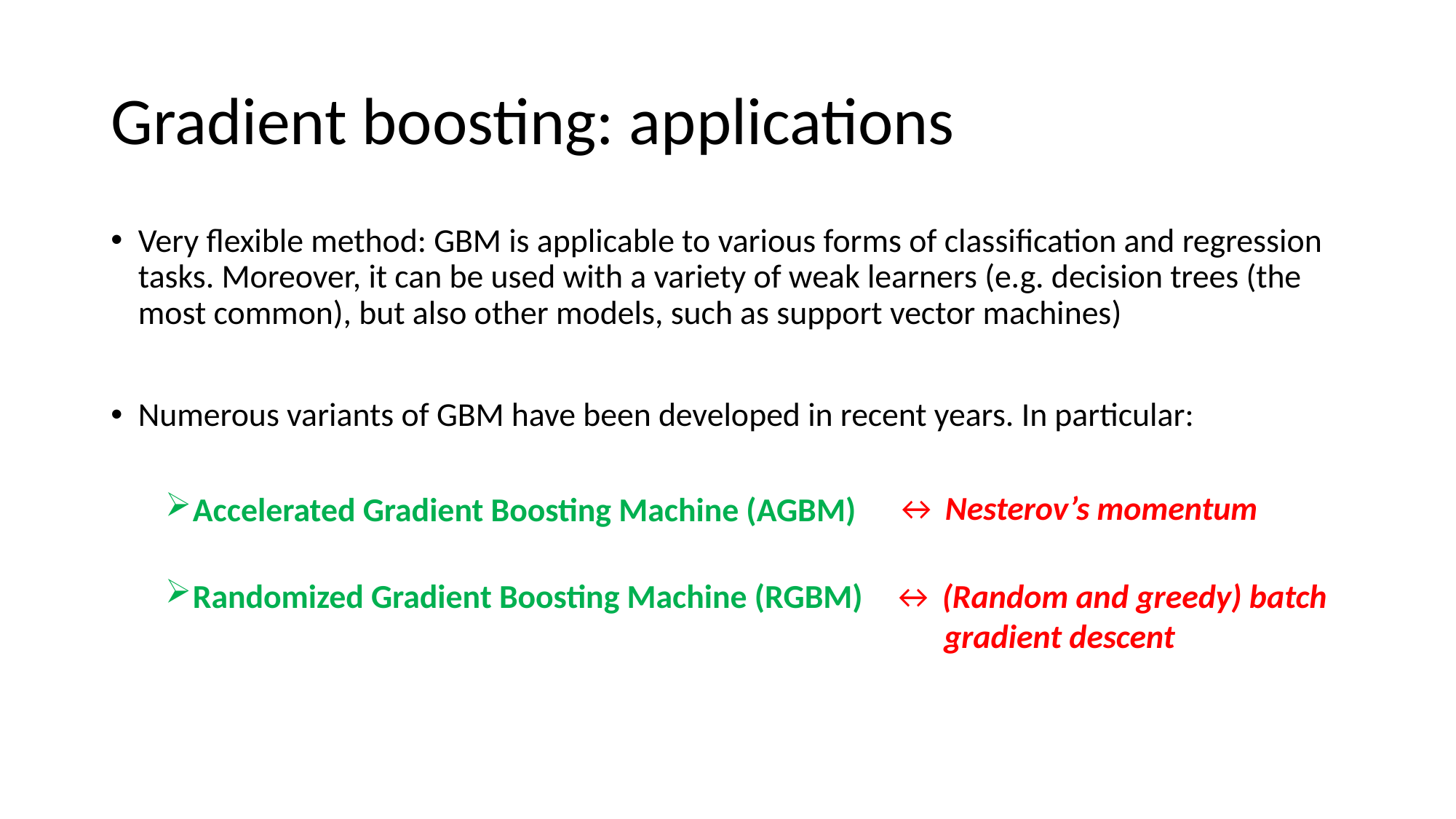

# Gradient boosting: applications
Very flexible method: GBM is applicable to various forms of classification and regression tasks. Moreover, it can be used with a variety of weak learners (e.g. decision trees (the most common), but also other models, such as support vector machines)

Numerous variants of GBM have been developed in recent years. In particular:

Accelerated Gradient Boosting Machine (AGBM)

Randomized Gradient Boosting Machine (RGBM)
↔ Nesterov’s momentum
↔ (Random and greedy) batch
       gradient descent